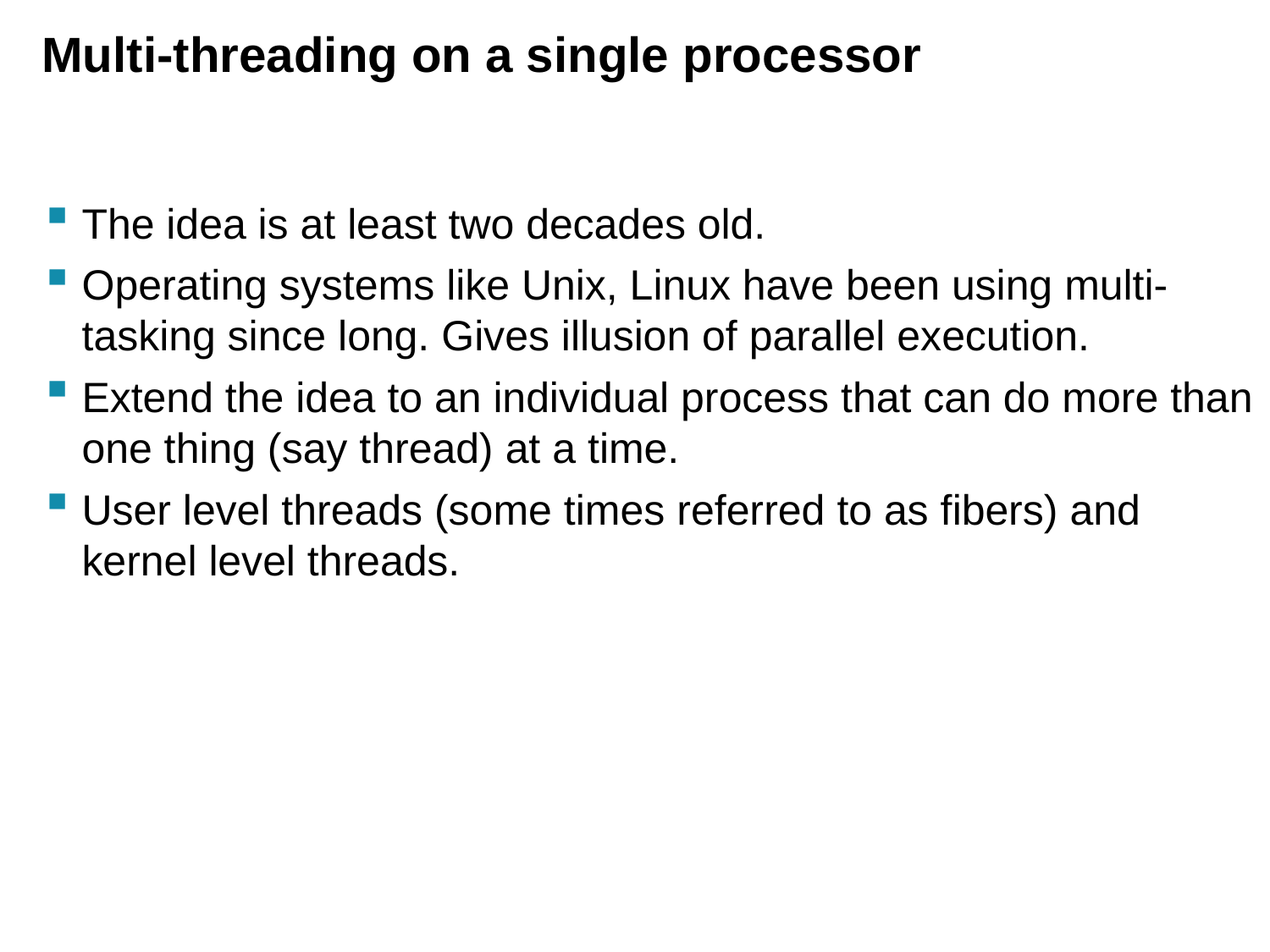

# Multi-threading on a single processor
The idea is at least two decades old.
Operating systems like Unix, Linux have been using multi-tasking since long. Gives illusion of parallel execution.
Extend the idea to an individual process that can do more than one thing (say thread) at a time.
User level threads (some times referred to as fibers) and kernel level threads.